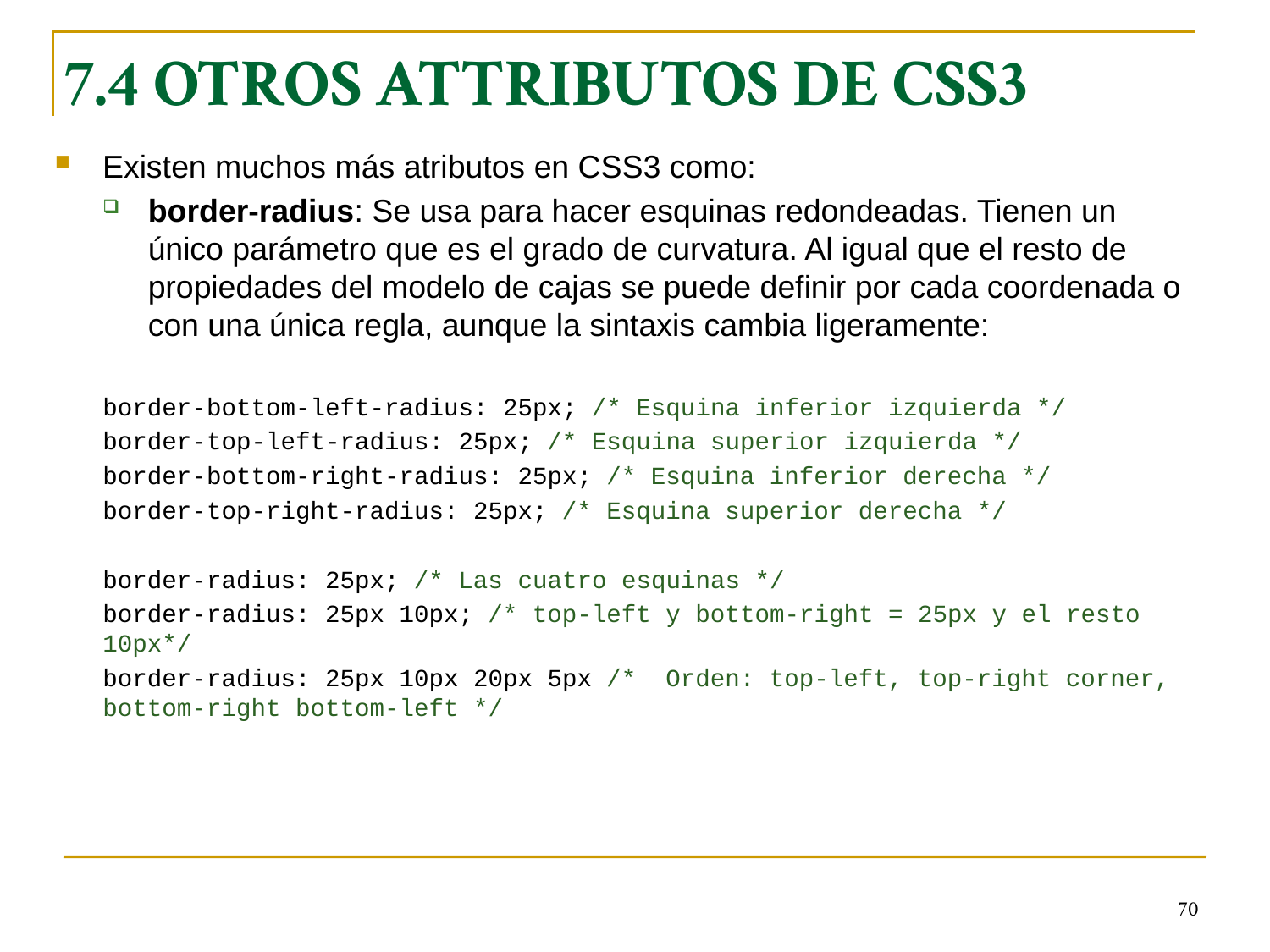

7.4 OTROS ATTRIBUTOS DE CSS3
Existen muchos más atributos en CSS3 como:
border-radius: Se usa para hacer esquinas redondeadas. Tienen un único parámetro que es el grado de curvatura. Al igual que el resto de propiedades del modelo de cajas se puede definir por cada coordenada o con una única regla, aunque la sintaxis cambia ligeramente:

border-bottom-left-radius: 25px; /* Esquina inferior izquierda */
border-top-left-radius: 25px; /* Esquina superior izquierda */
border-bottom-right-radius: 25px; /* Esquina inferior derecha */
border-top-right-radius: 25px; /* Esquina superior derecha */

border-radius: 25px; /* Las cuatro esquinas */
border-radius: 25px 10px; /* top-left y bottom-right = 25px y el resto 10px*/
border-radius: 25px 10px 20px 5px /*  Orden: top-left, top-right corner, bottom-right bottom-left */

# 70